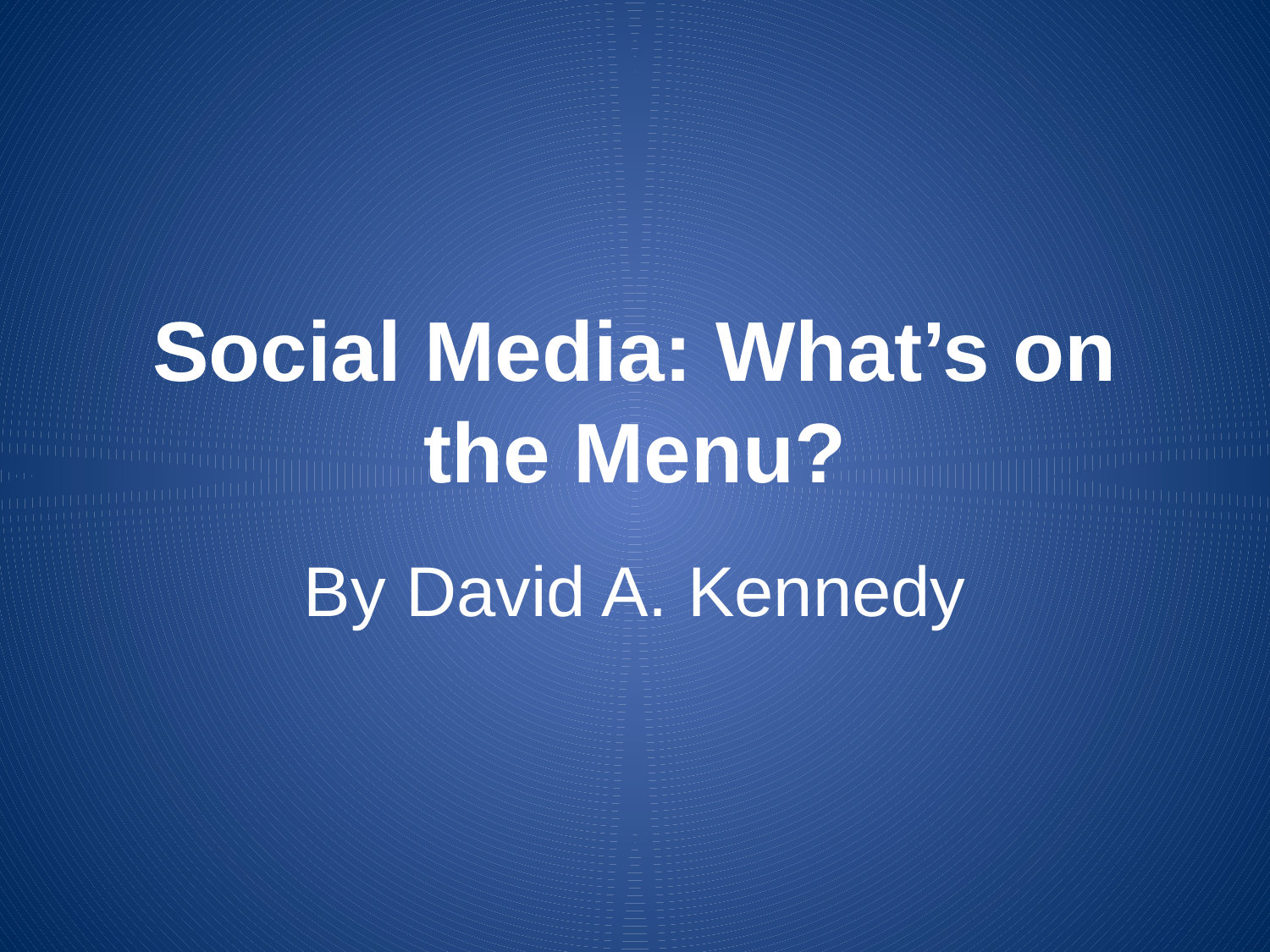

# Social Media: What’s on the Menu?
By David A. Kennedy